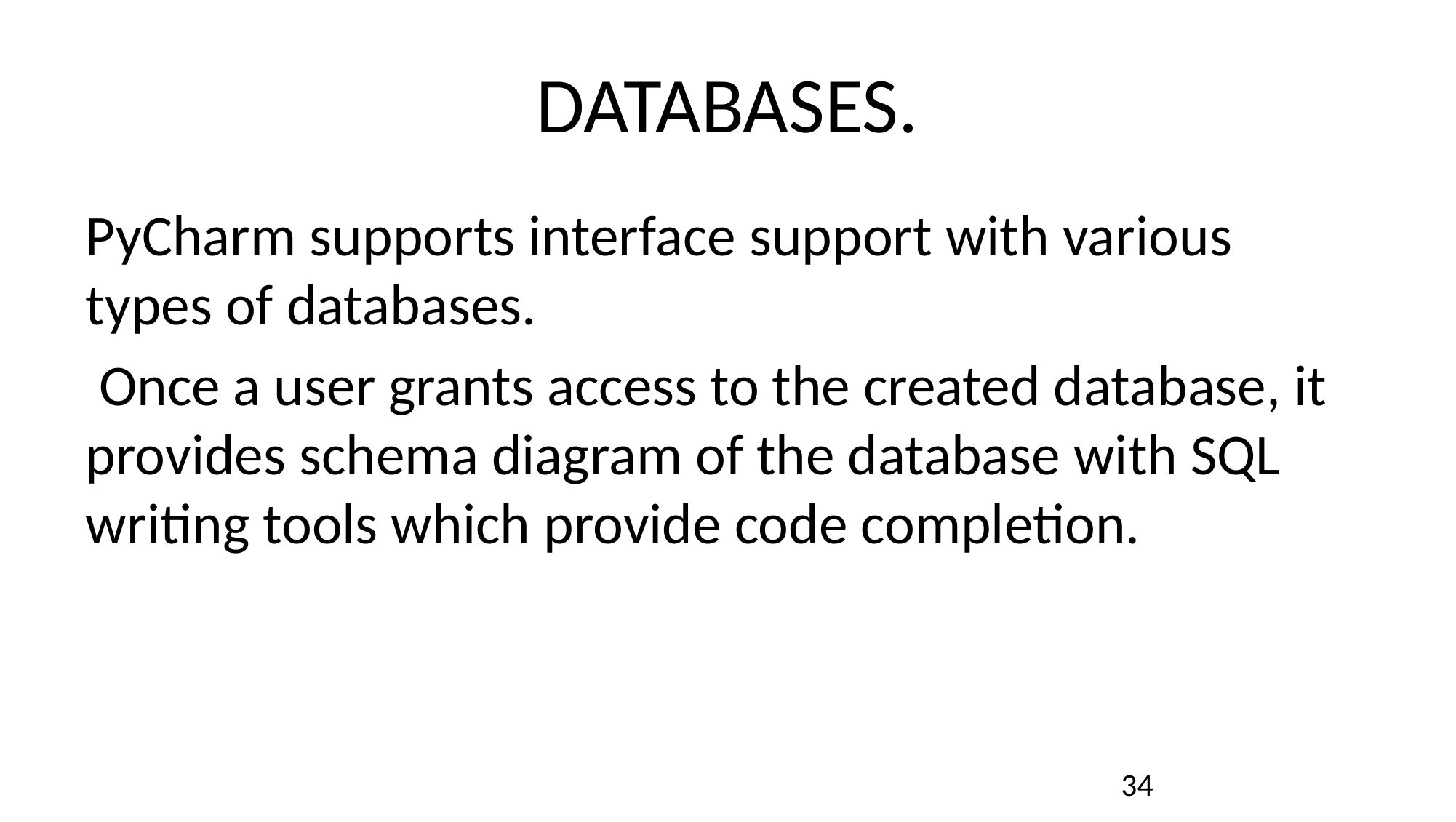

# DATABASES.
PyCharm supports interface support with various types of databases.
 Once a user grants access to the created database, it provides schema diagram of the database with SQL writing tools which provide code completion.
34